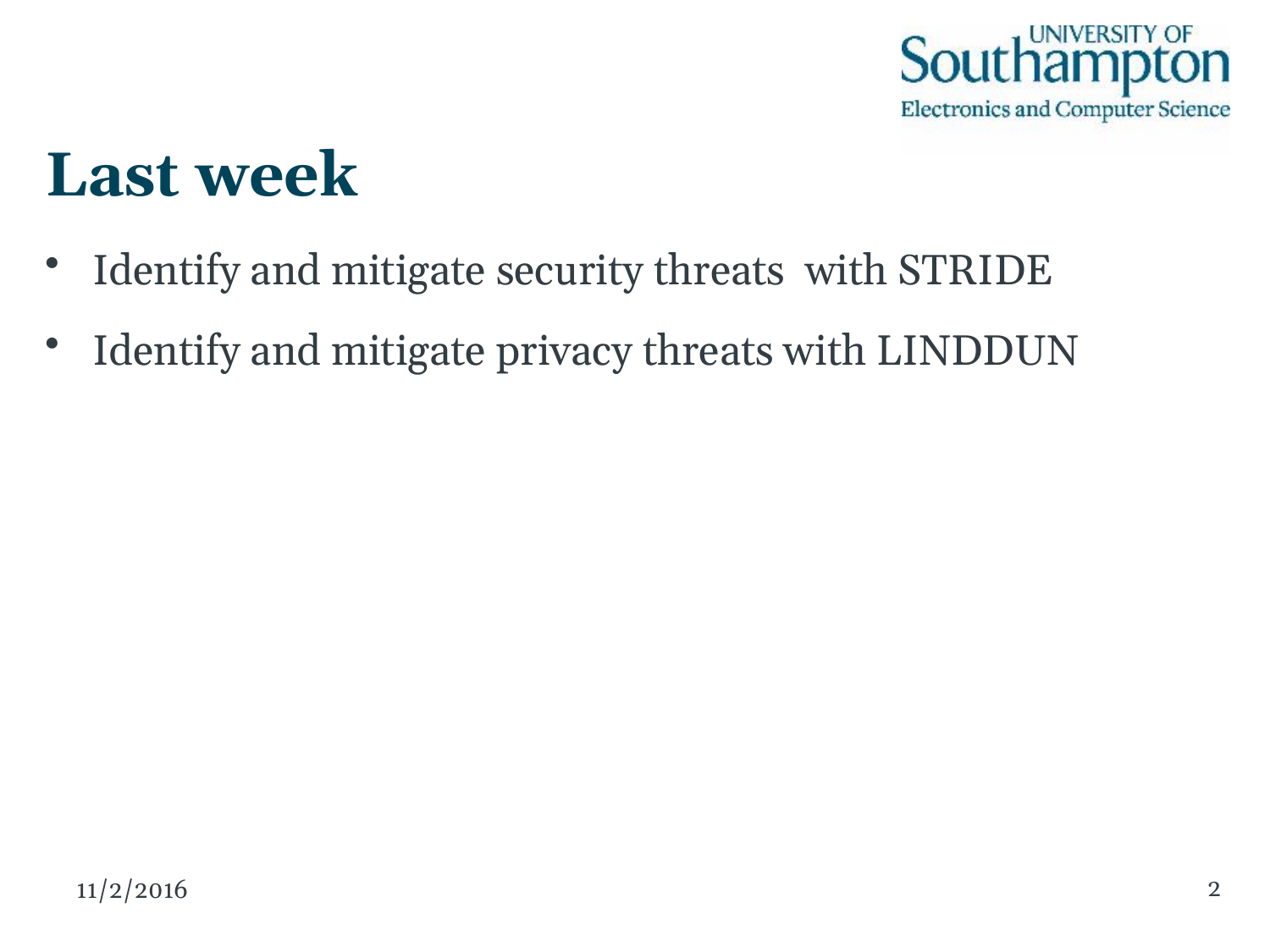

# Last week
Identify and mitigate security threats  with STRIDE
Identify and mitigate privacy threats with LINDDUN

2
11/2/2016